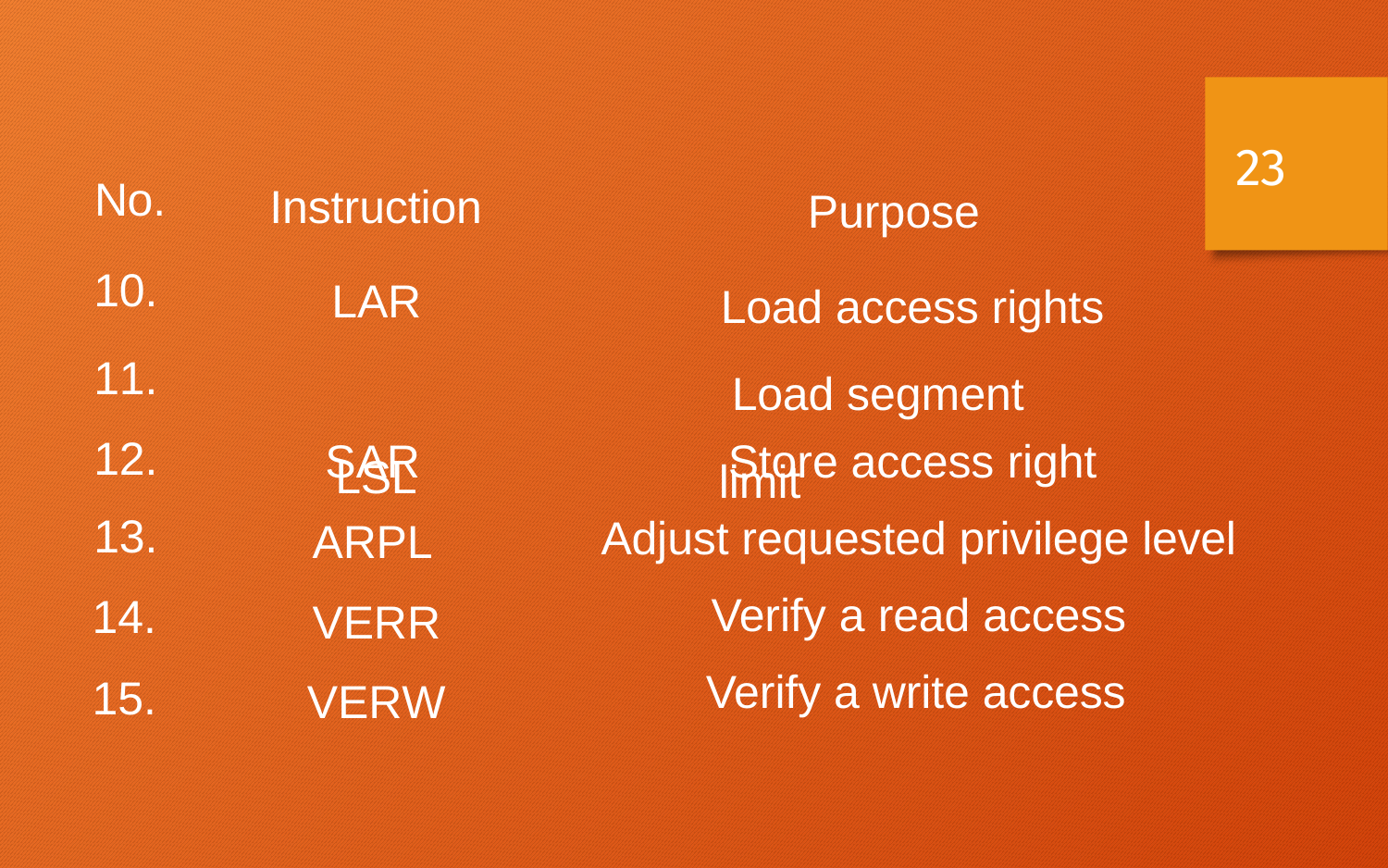

23
No.
Instruction
Purpose
10.
11.
LAR  LSL
Load access rights  Load segment limit
12.
SAR
Store access right
13.
Adjust requested privilege level
ARPL
Verify a read access
14.
VERR
Verify a write access
15.
VERW